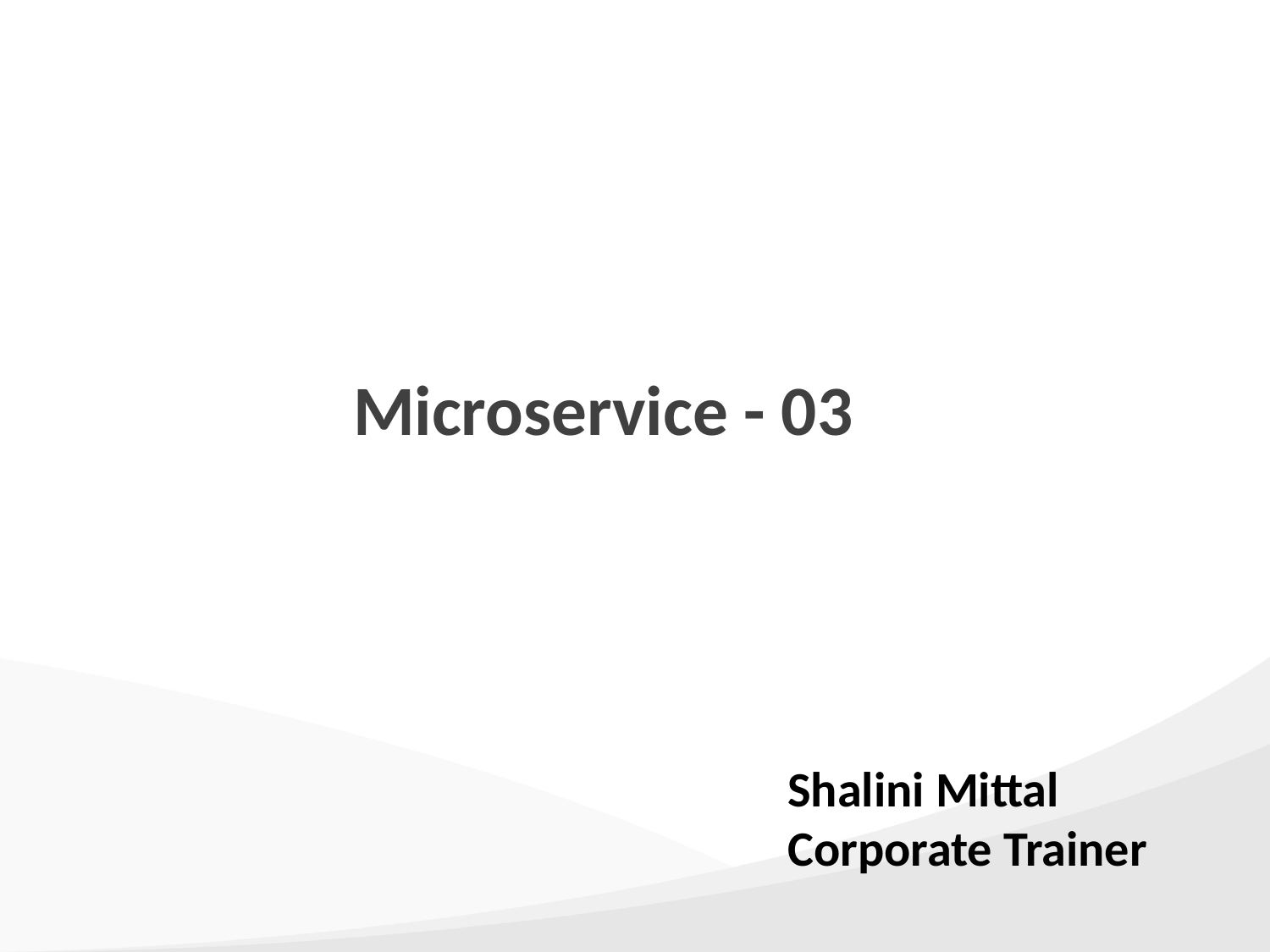

# Microservice - 03
Shalini Mittal
Corporate Trainer